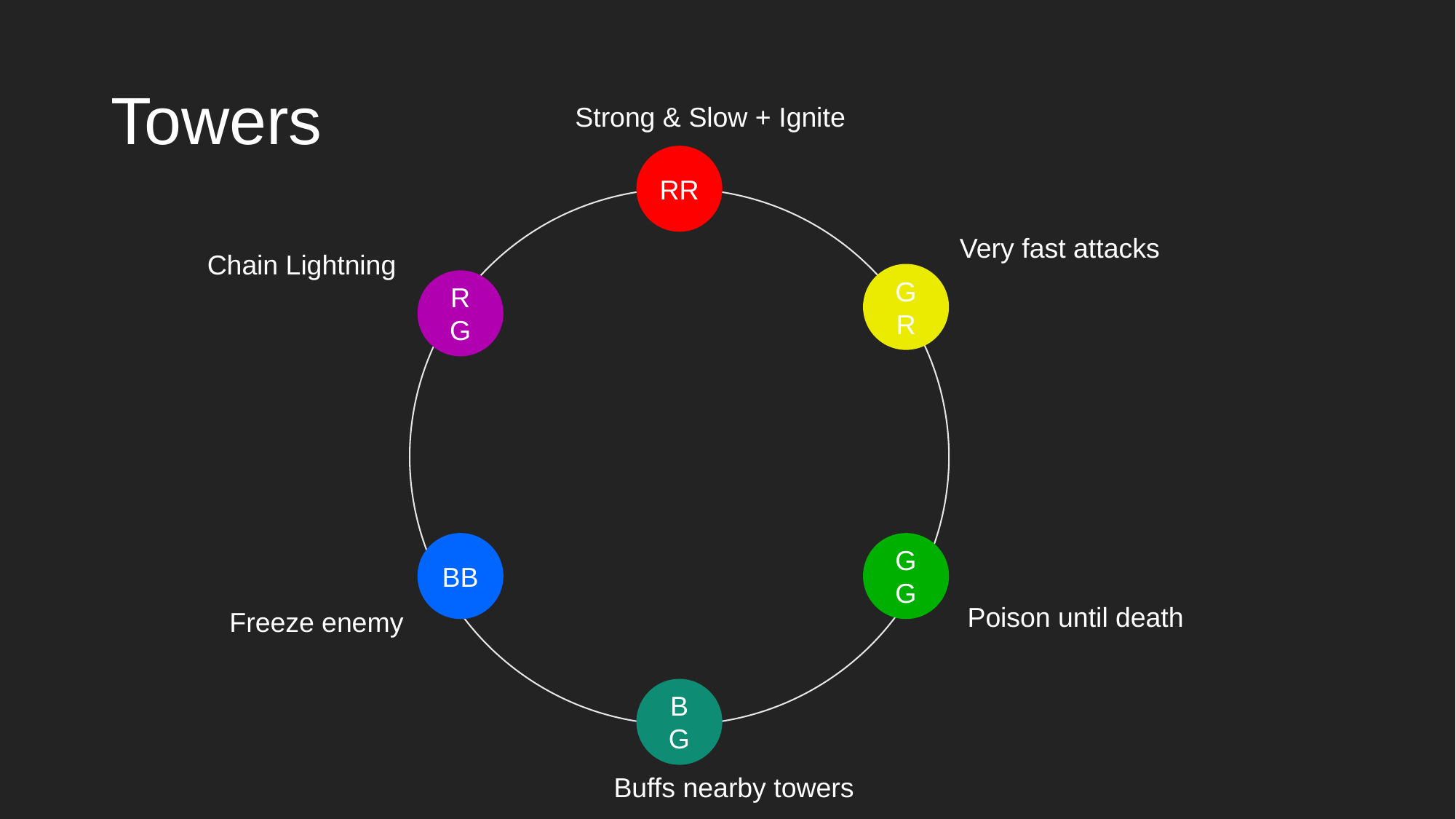

# Towers
Strong & Slow + Ignite
RR

Very fast attacks
Chain Lightning
GR
RG
BB
GG
Poison until death
Freeze enemy
BG
Buffs nearby towers